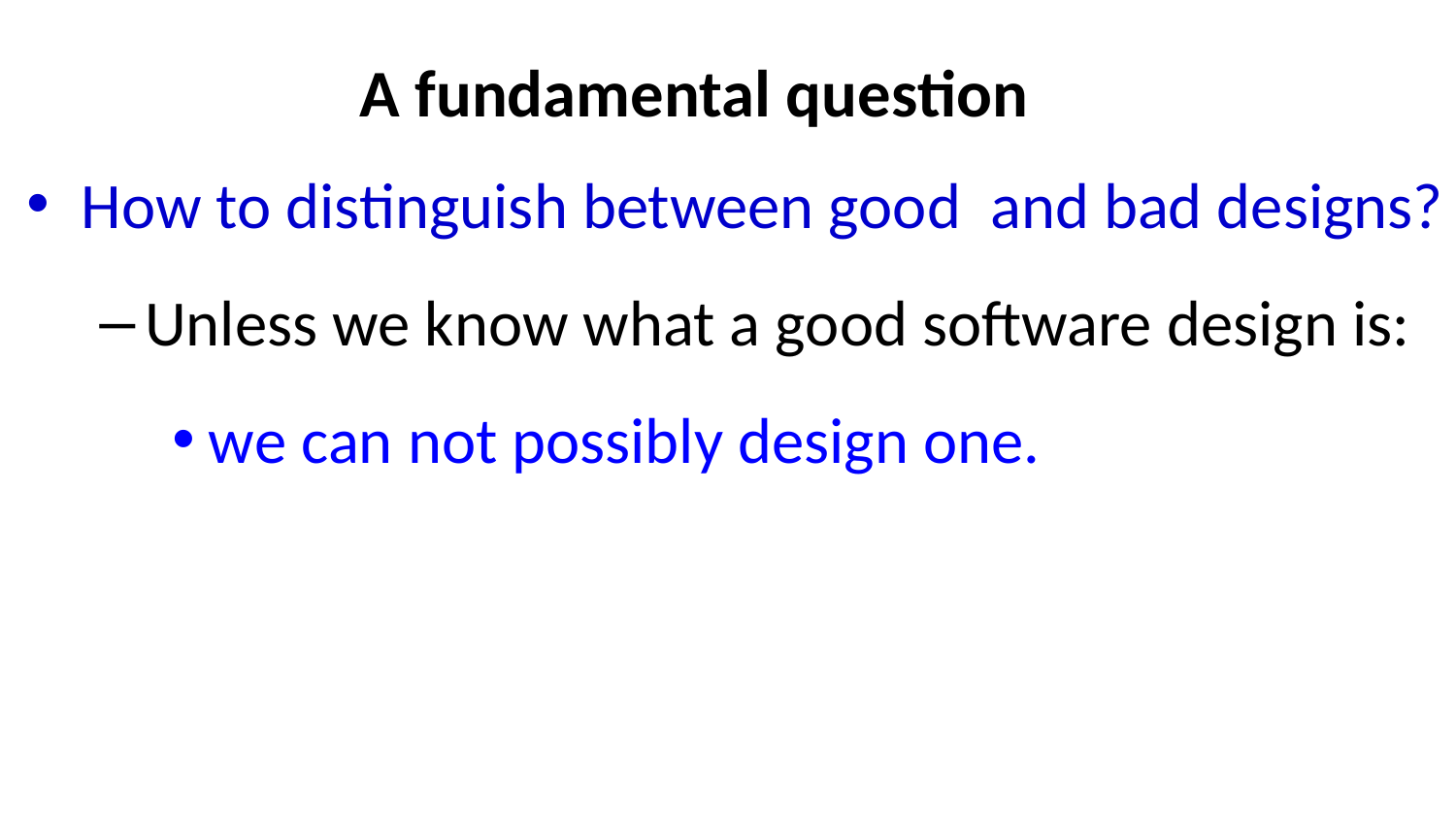

# A fundamental question
How to distinguish between good  and bad designs?
Unless we know what a good software design is:
we can not possibly design one.